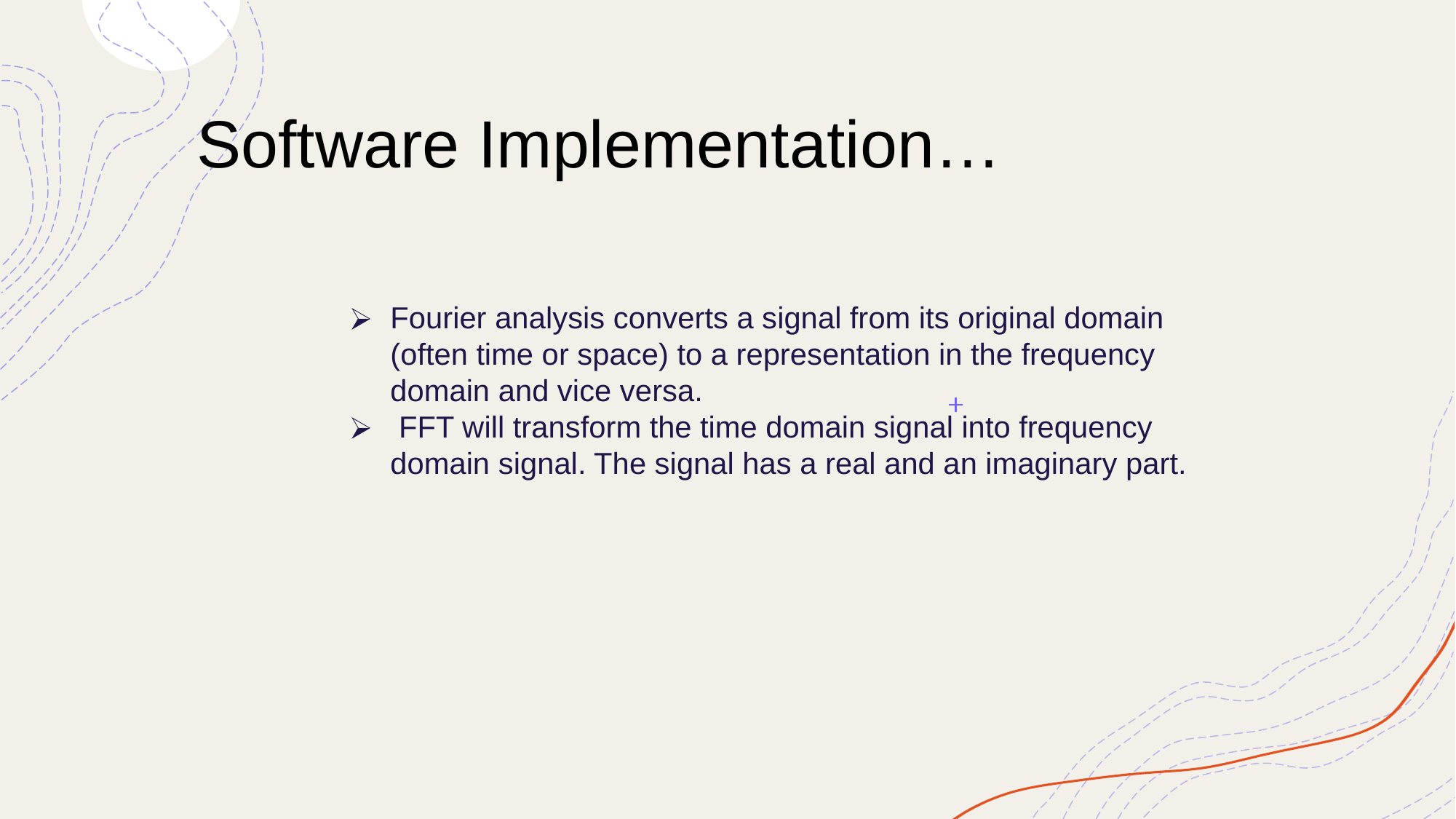

# Software Implementation…
Fourier analysis converts a signal from its original domain (often time or space) to a representation in the frequency domain and vice versa.
 FFT will transform the time domain signal into frequency domain signal. The signal has a real and an imaginary part.